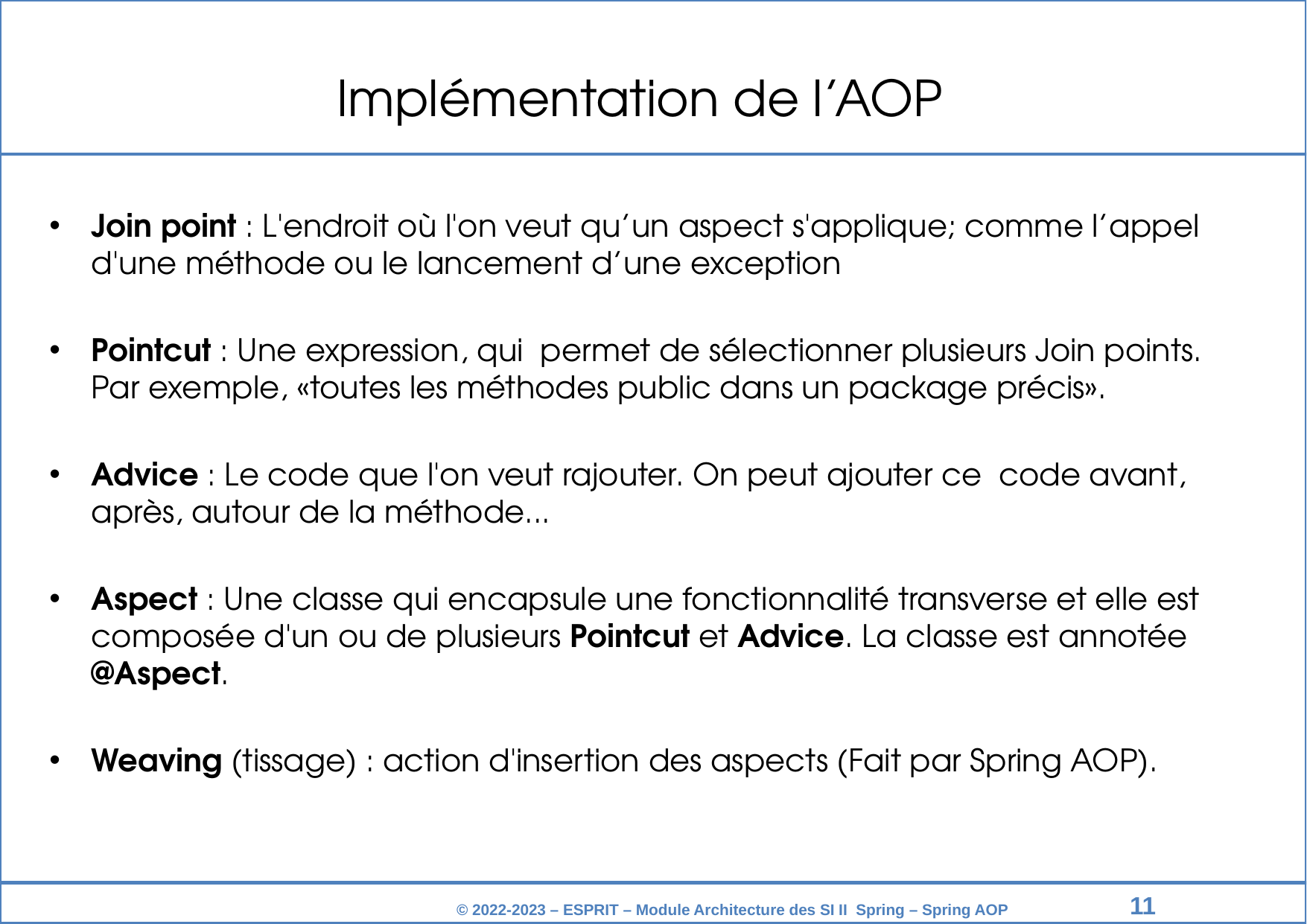

Implémentation de l’AOP

Join point : L'endroit où l'on veut qu’un aspect s'applique; comme l’appel d'une méthode ou le lancement d’une exception

Pointcut : Une expression, qui  permet de sélectionner plusieurs Join points. Par exemple, «toutes les méthodes public dans un package précis».

Advice : Le code que l'on veut rajouter. On peut ajouter ce  code avant, après, autour de la méthode...

Aspect : Une classe qui encapsule une fonctionnalité transverse et elle est composée d'un ou de plusieurs Pointcut et Advice. La classe est annotée @Aspect.

Weaving (tissage) : action d'insertion des aspects (Fait par Spring AOP).
11